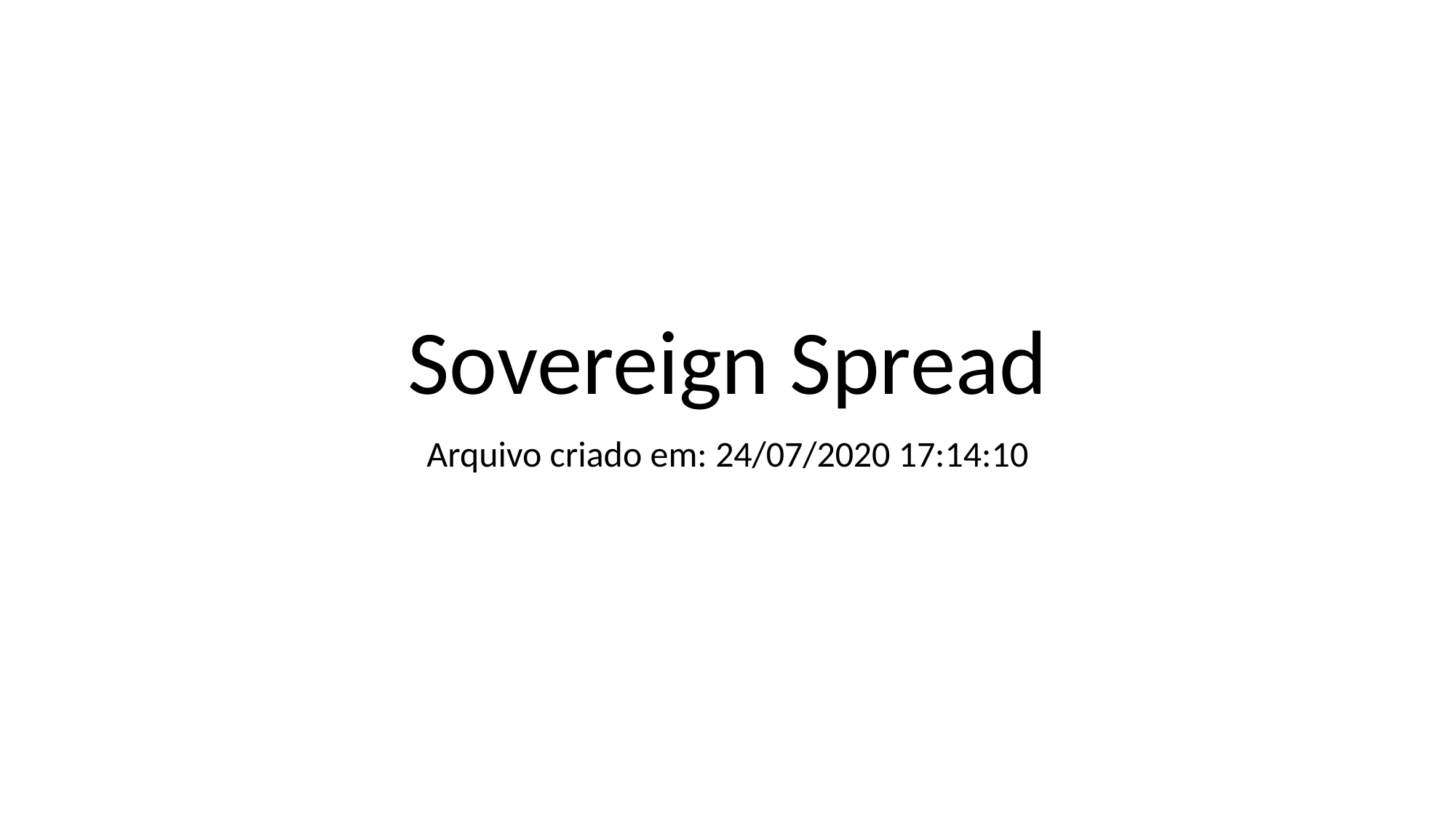

# Sovereign Spread
Arquivo criado em: 24/07/2020 17:14:10